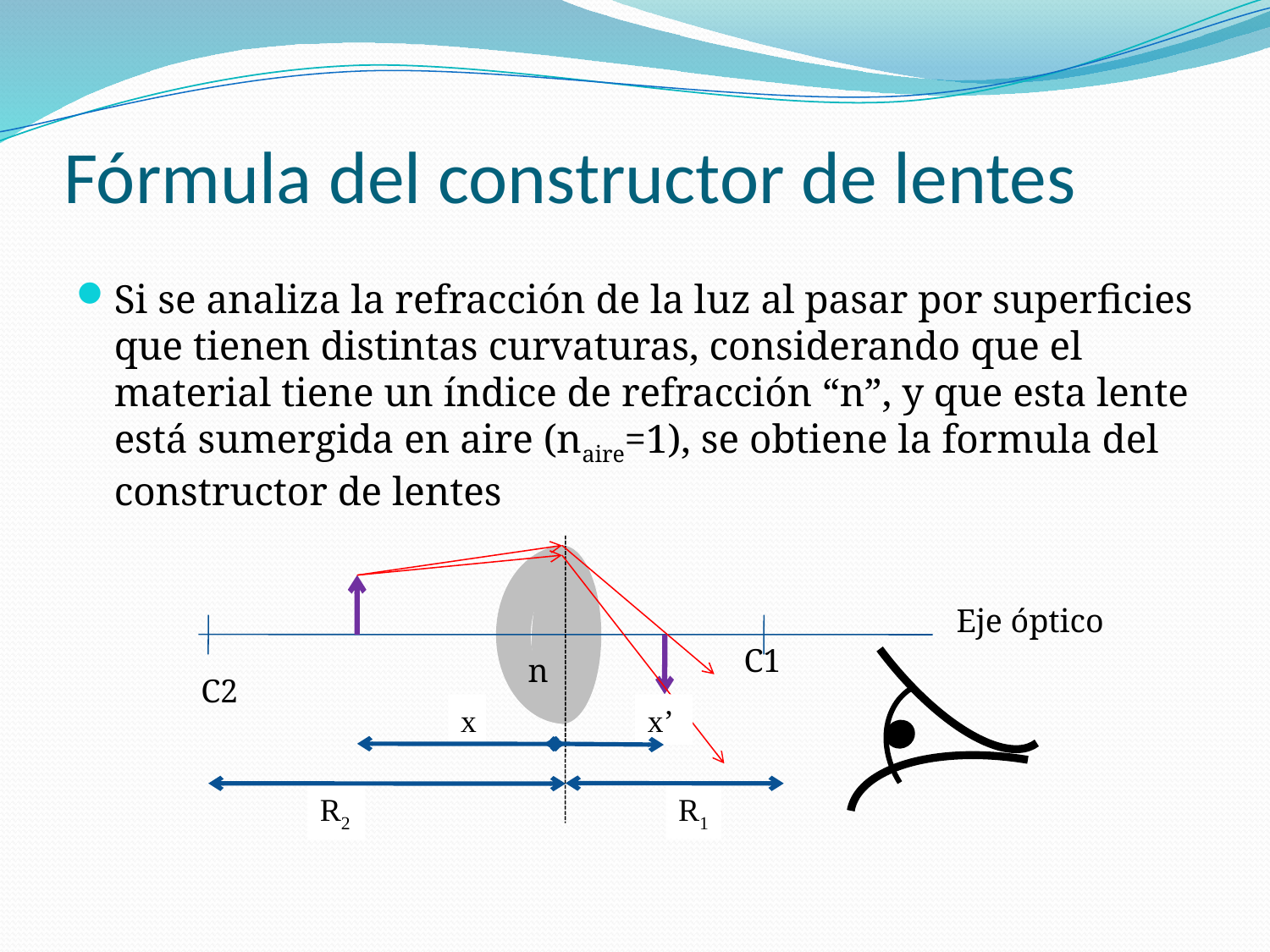

# Fórmula del constructor de lentes
Si se analiza la refracción de la luz al pasar por superficies que tienen distintas curvaturas, considerando que el material tiene un índice de refracción “n”, y que esta lente está sumergida en aire (naire=1), se obtiene la formula del constructor de lentes

Eje óptico
C1
n
C2
x’
x
R1
R2